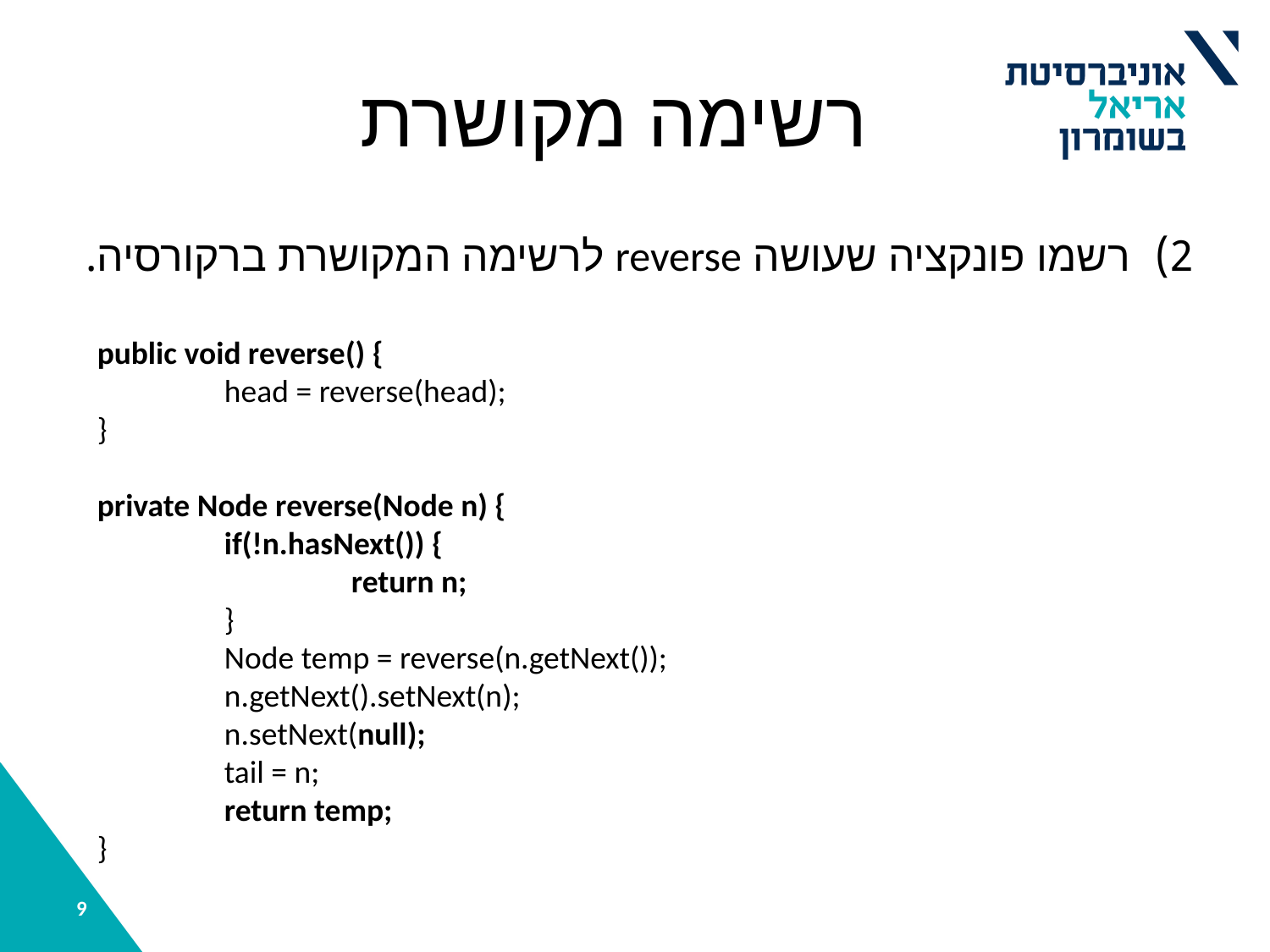

רשימה מקושרת
רשמו פונקציה שעושה reverse לרשימה המקושרת ברקורסיה.
public void reverse() {
	head = reverse(head);
}

private Node reverse(Node n) {
	if(!n.hasNext()) {
		return n;
	}
	Node temp = reverse(n.getNext());
	n.getNext().setNext(n);
	n.setNext(null);
	tail = n;
	return temp;
}
9